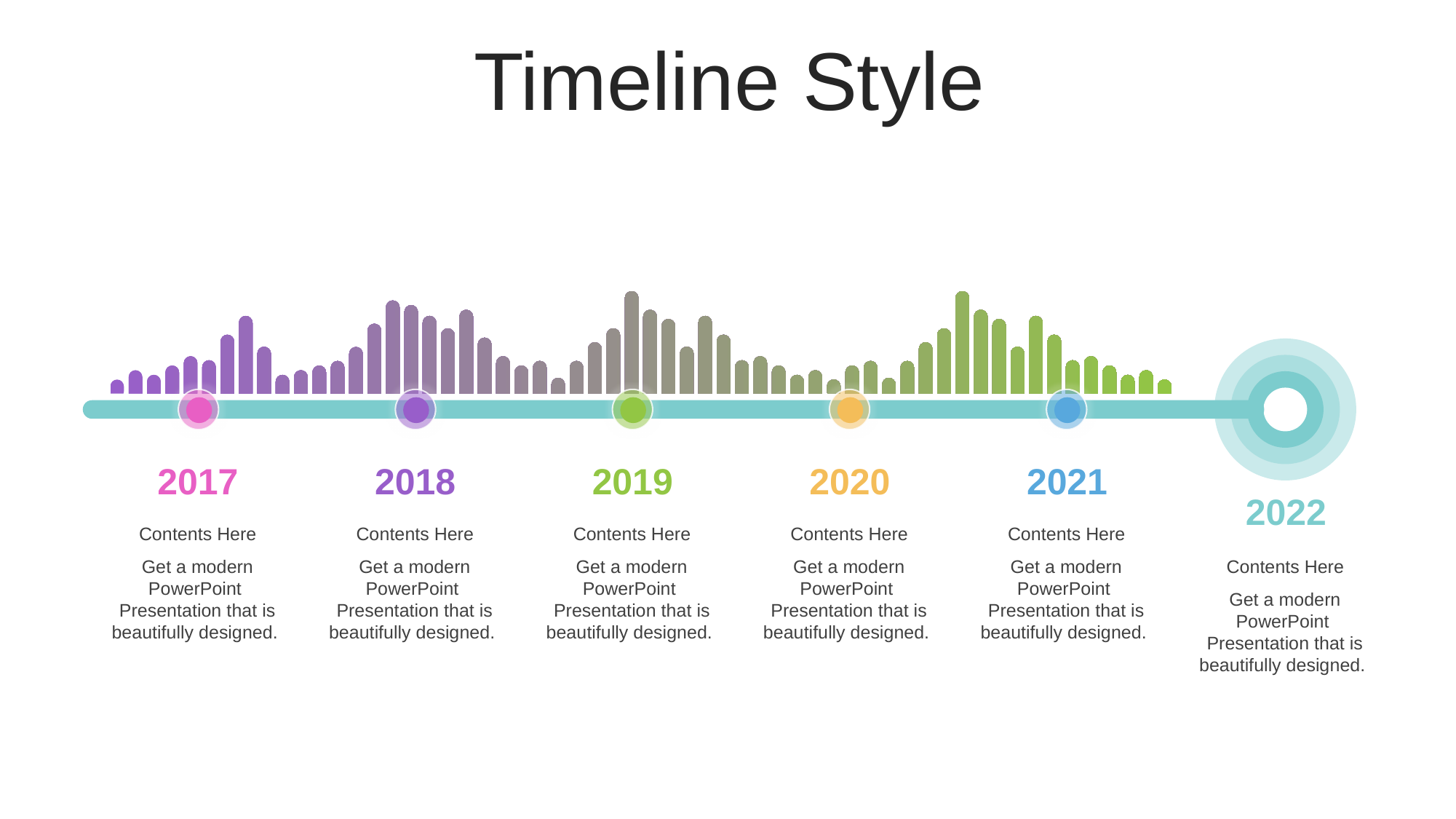

Timeline Style

2017
2018
2019
2020
2021
2022
Contents Here
Get a modern PowerPoint  Presentation that is beautifully designed.
Contents Here
Get a modern PowerPoint  Presentation that is beautifully designed.
Contents Here
Get a modern PowerPoint  Presentation that is beautifully designed.
Contents Here
Get a modern PowerPoint  Presentation that is beautifully designed.
Contents Here
Get a modern PowerPoint  Presentation that is beautifully designed.
Contents Here
Get a modern PowerPoint  Presentation that is beautifully designed.